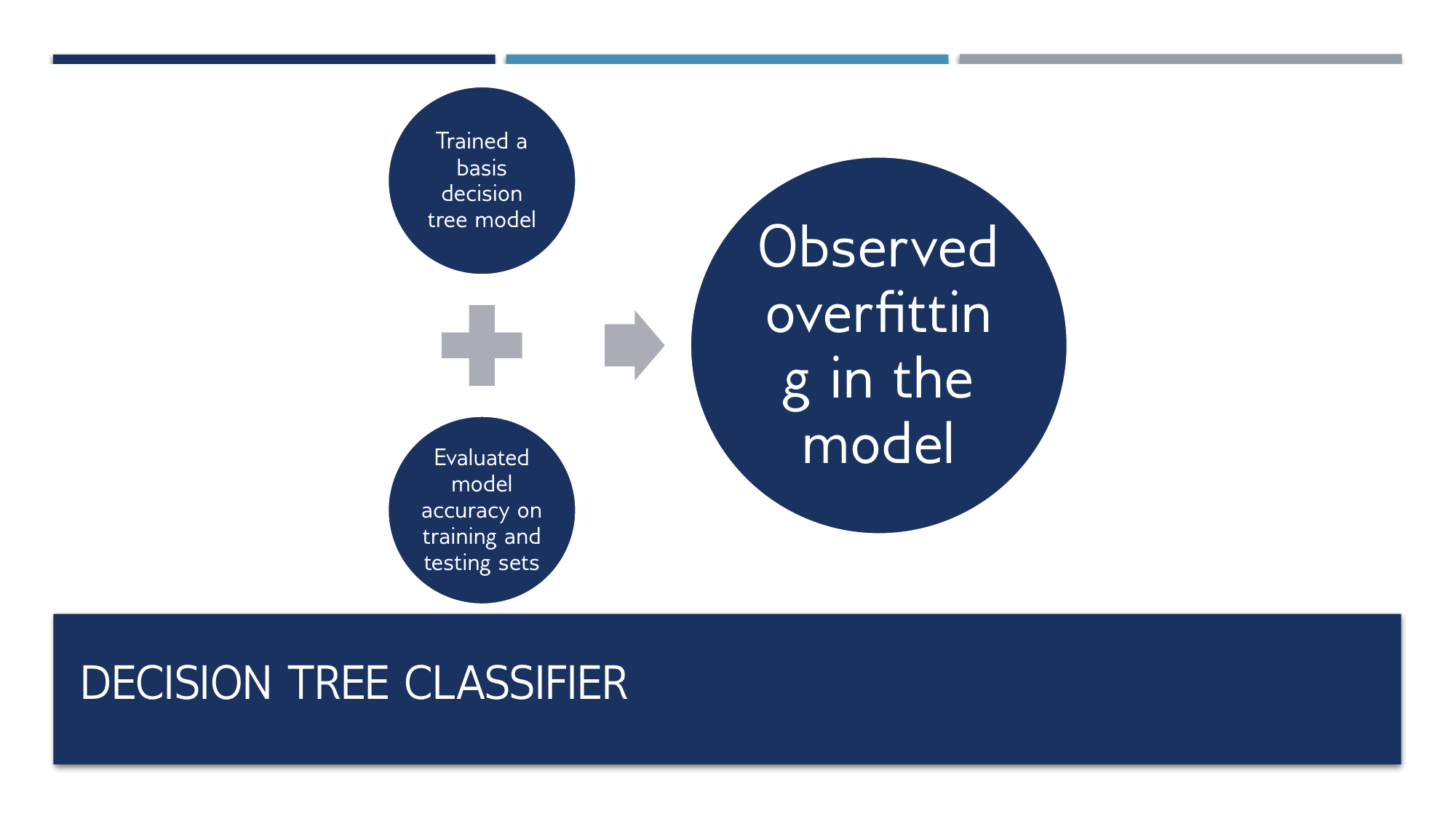

Trained a basis decision tree model

Evaluated model accuracy on training and testing sets

Observed overfitting in the model

# Decision tree classifier